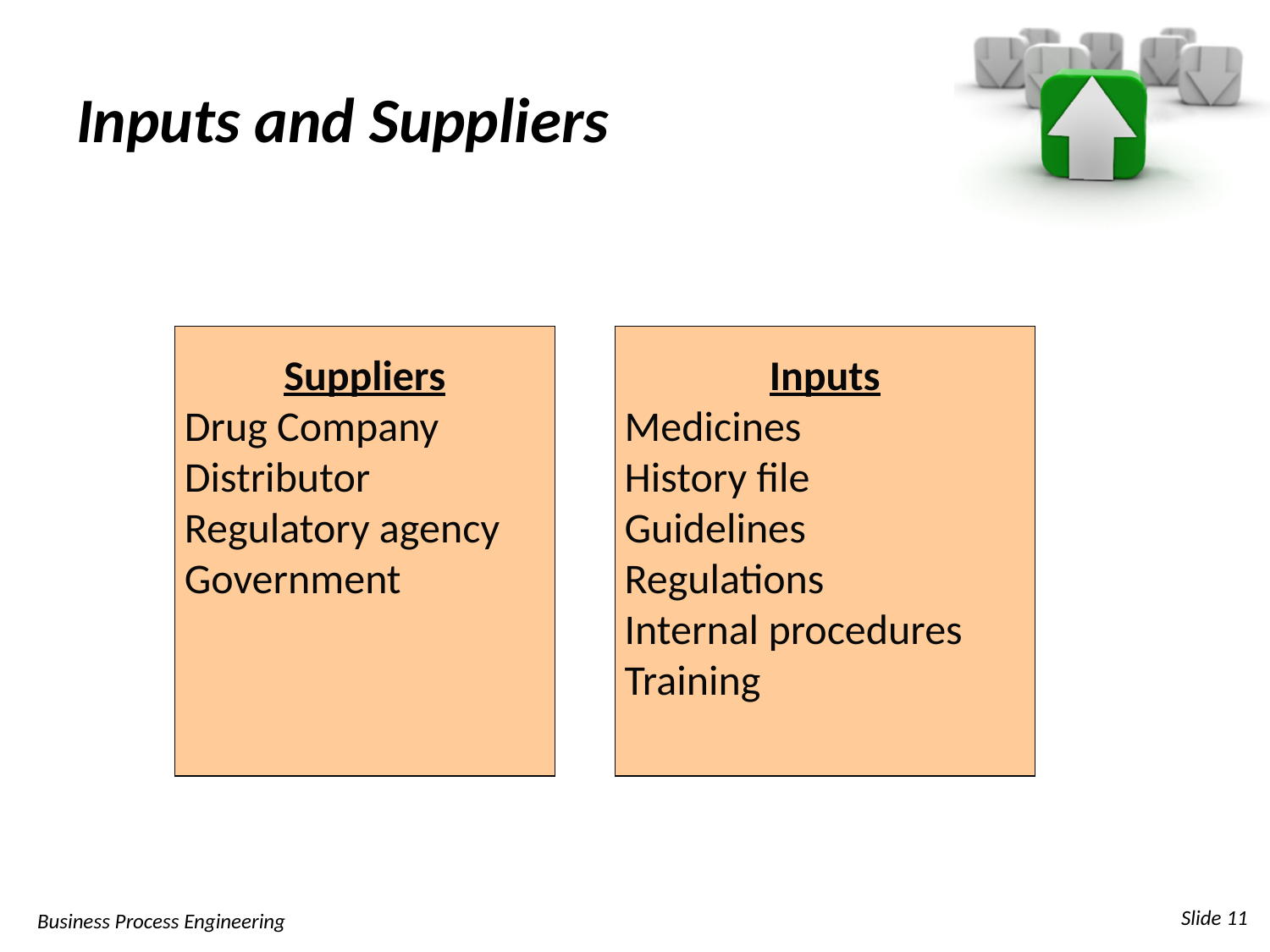

# Inputs and Suppliers
Suppliers
Drug Company
Distributor
Regulatory agency
Government

Inputs
Medicines
History file
Guidelines
Regulations
Internal procedures
Training